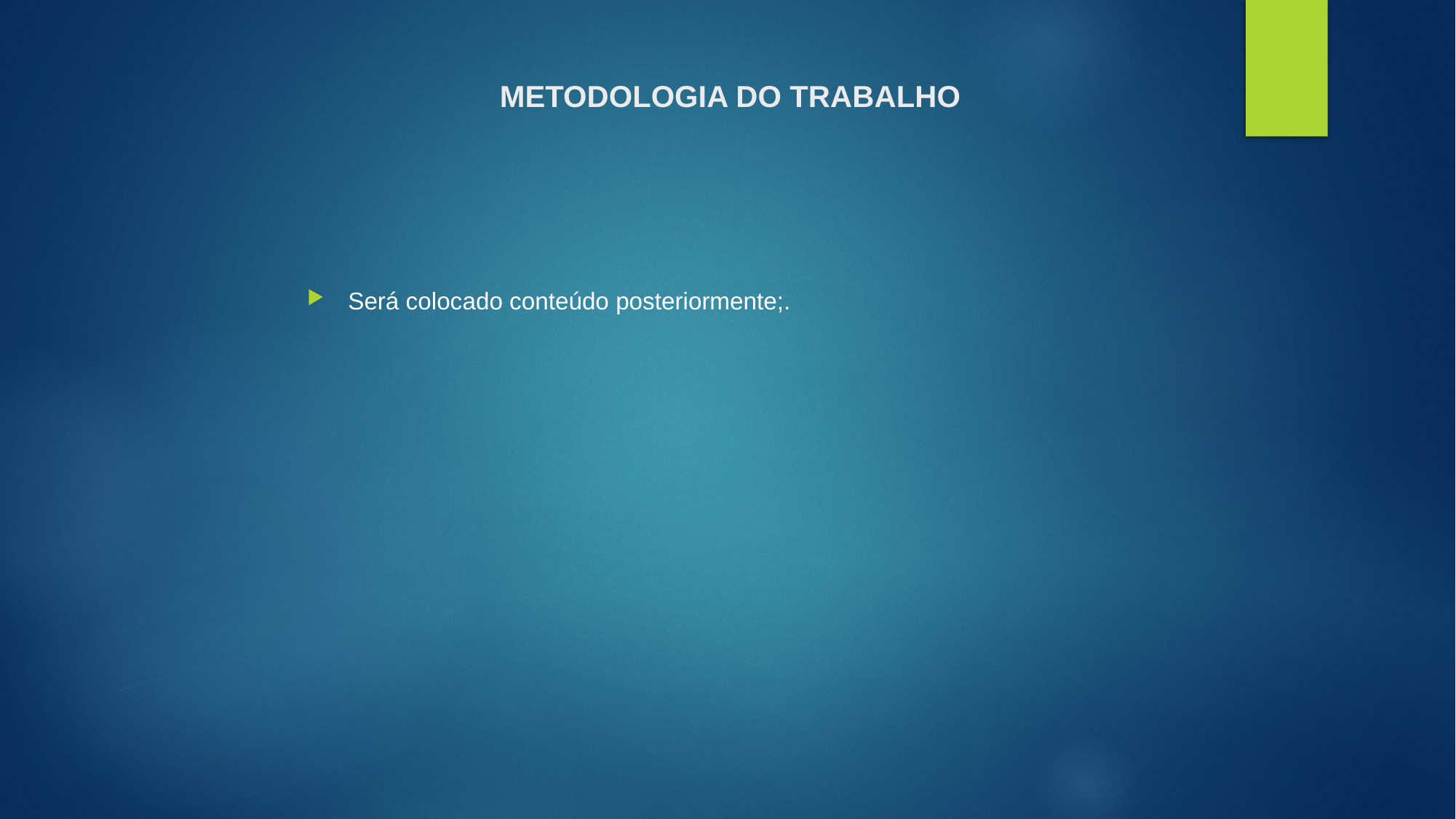

# METODOLOGIA DO TRABALHO

Será colocado conteúdo posteriormente;.